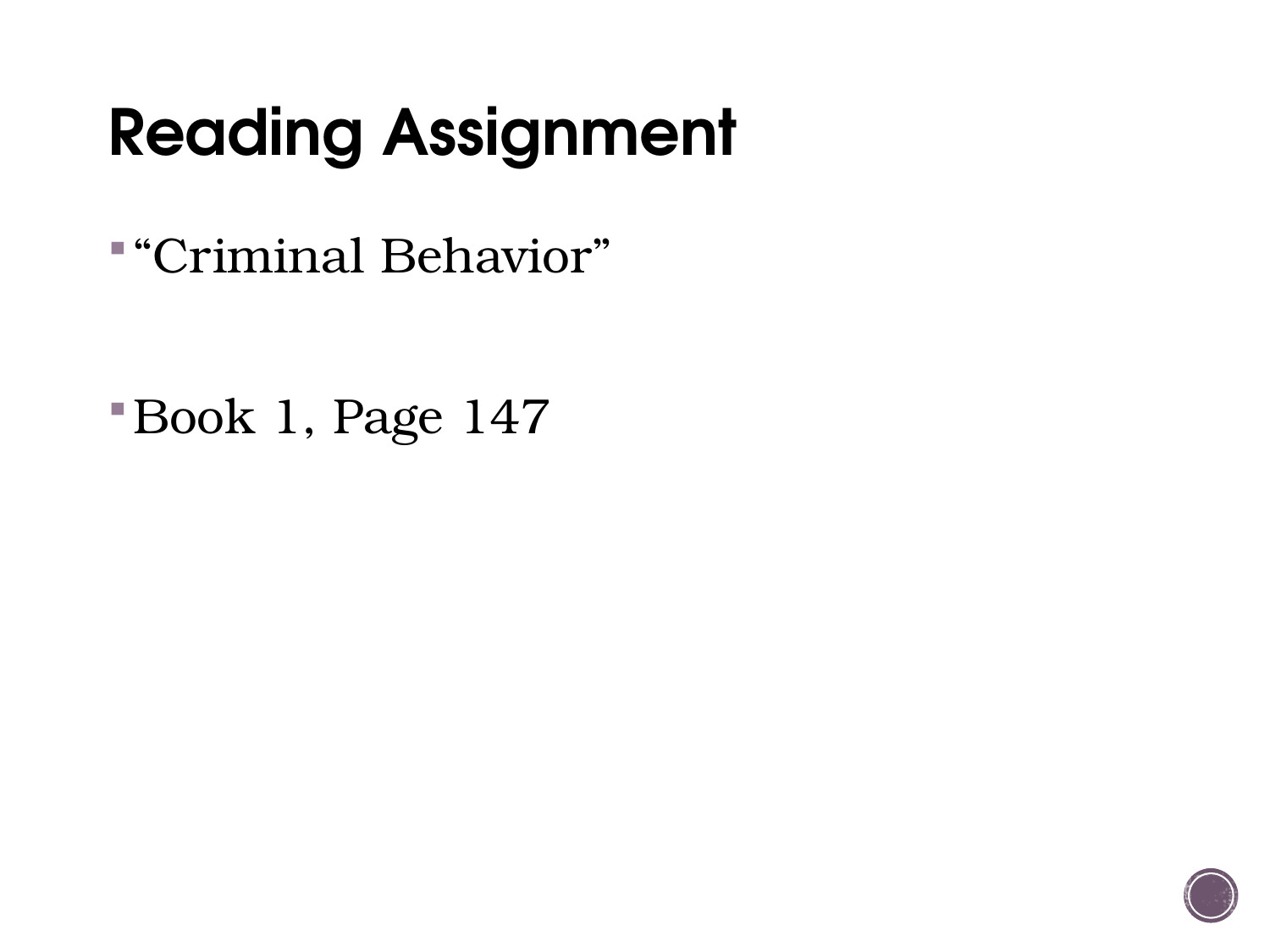

# Reading Assignment
“Criminal Behavior”

Book 1, Page 147